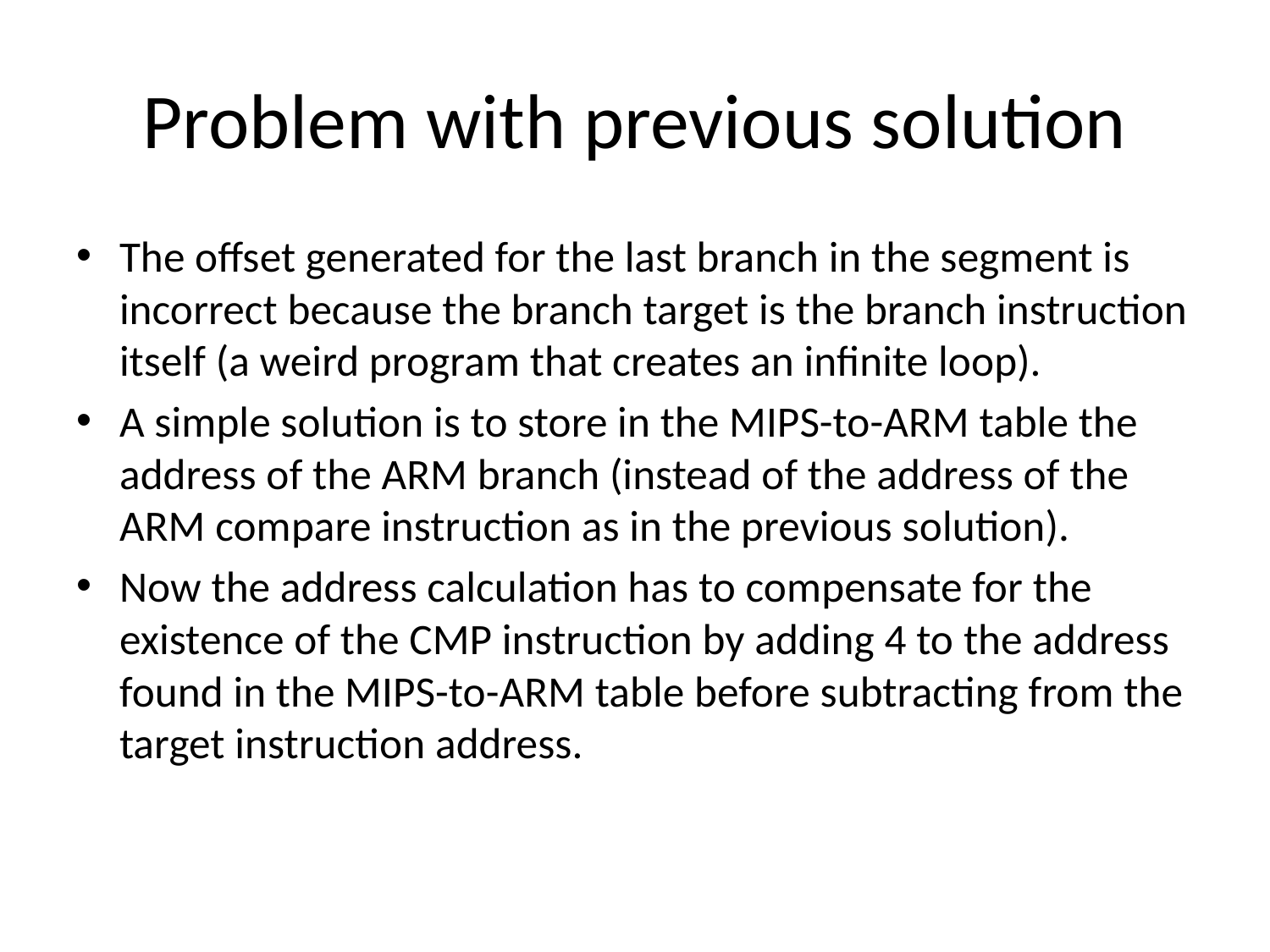

# Problem with previous solution
The offset generated for the last branch in the segment is incorrect because the branch target is the branch instruction itself (a weird program that creates an infinite loop).
A simple solution is to store in the MIPS-to-ARM table the address of the ARM branch (instead of the address of the ARM compare instruction as in the previous solution).
Now the address calculation has to compensate for the existence of the CMP instruction by adding 4 to the address found in the MIPS-to-ARM table before subtracting from the target instruction address.